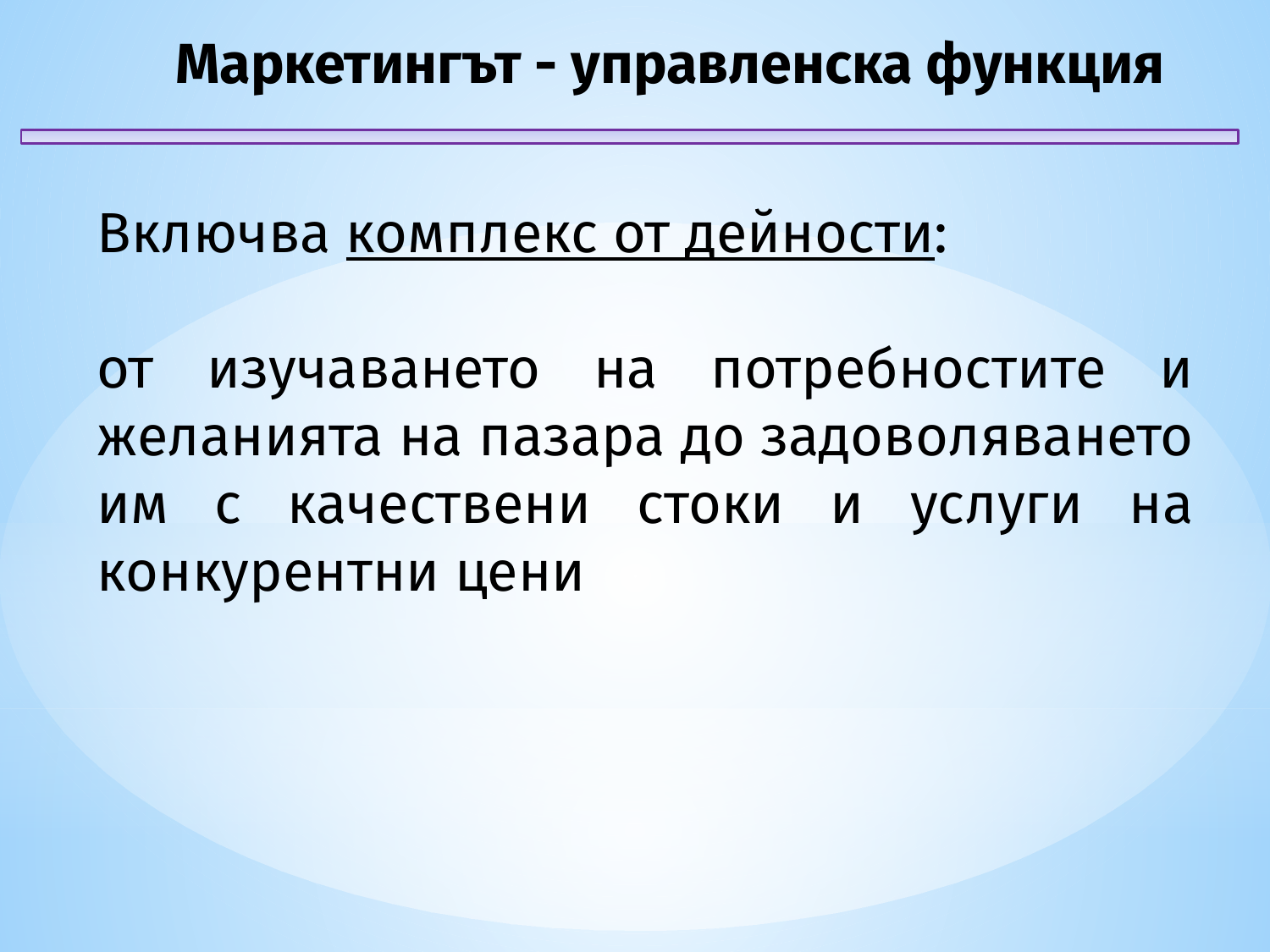

Маркетингът - управленска функция

Включва комплекс от дейности:

от изучаването на потребностите и желанията на пазара до задоволяването им с качествени стоки и услуги на конкурентни цени